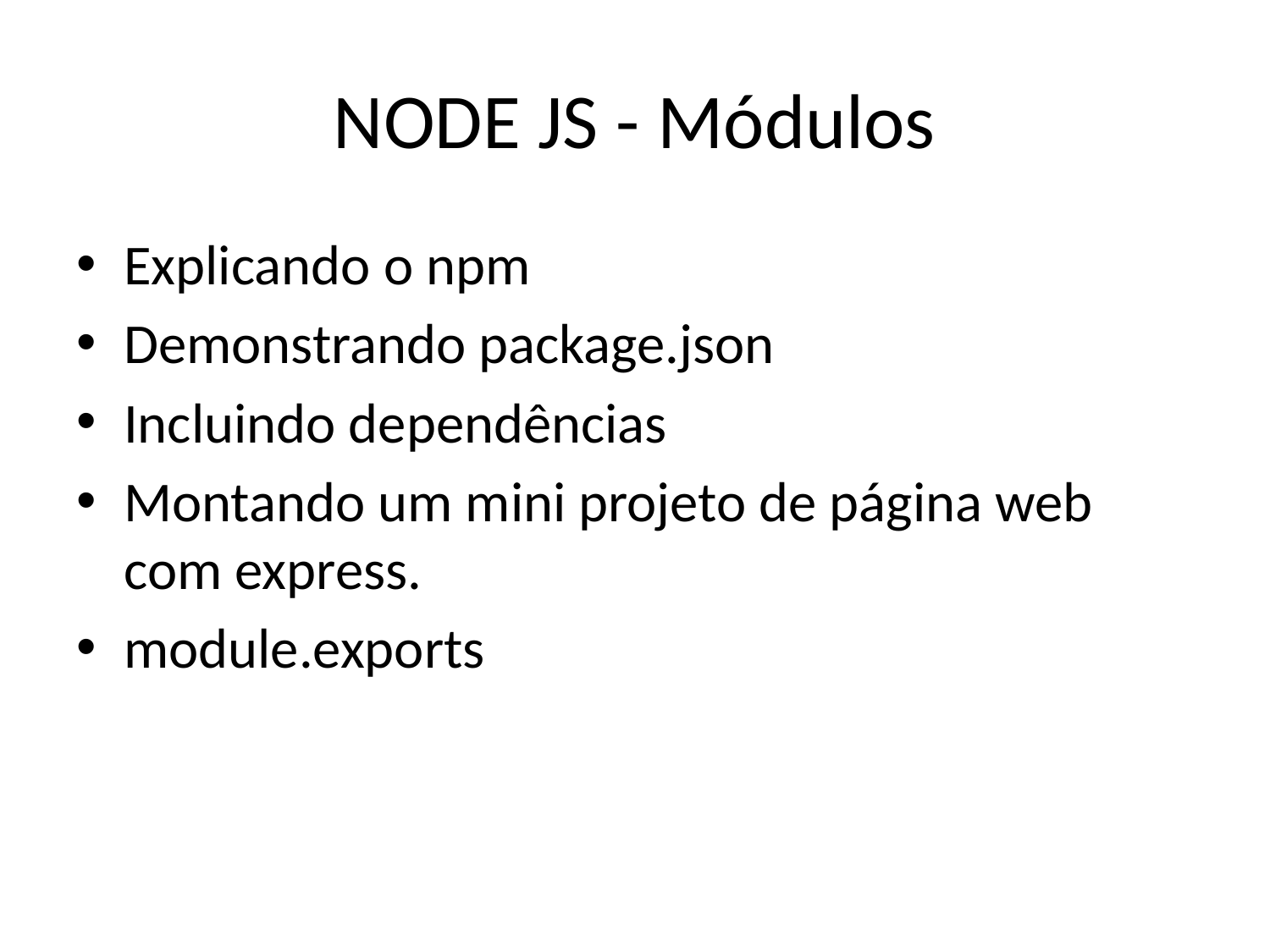

# NODE JS - Módulos
Explicando o npm
Demonstrando package.json
Incluindo dependências
Montando um mini projeto de página web com express.
module.exports